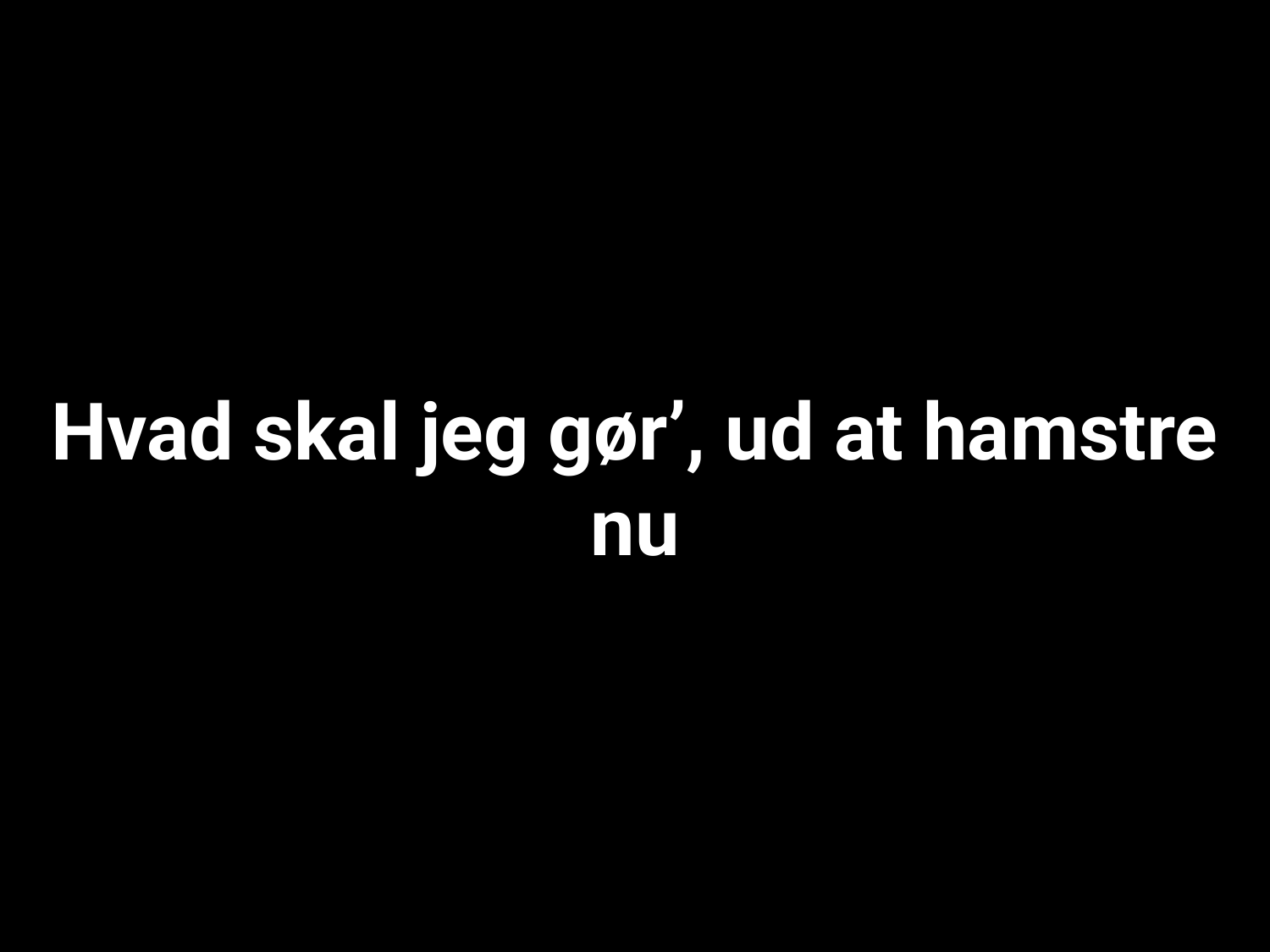

# Hvad skal jeg gør’, ud at hamstre nu